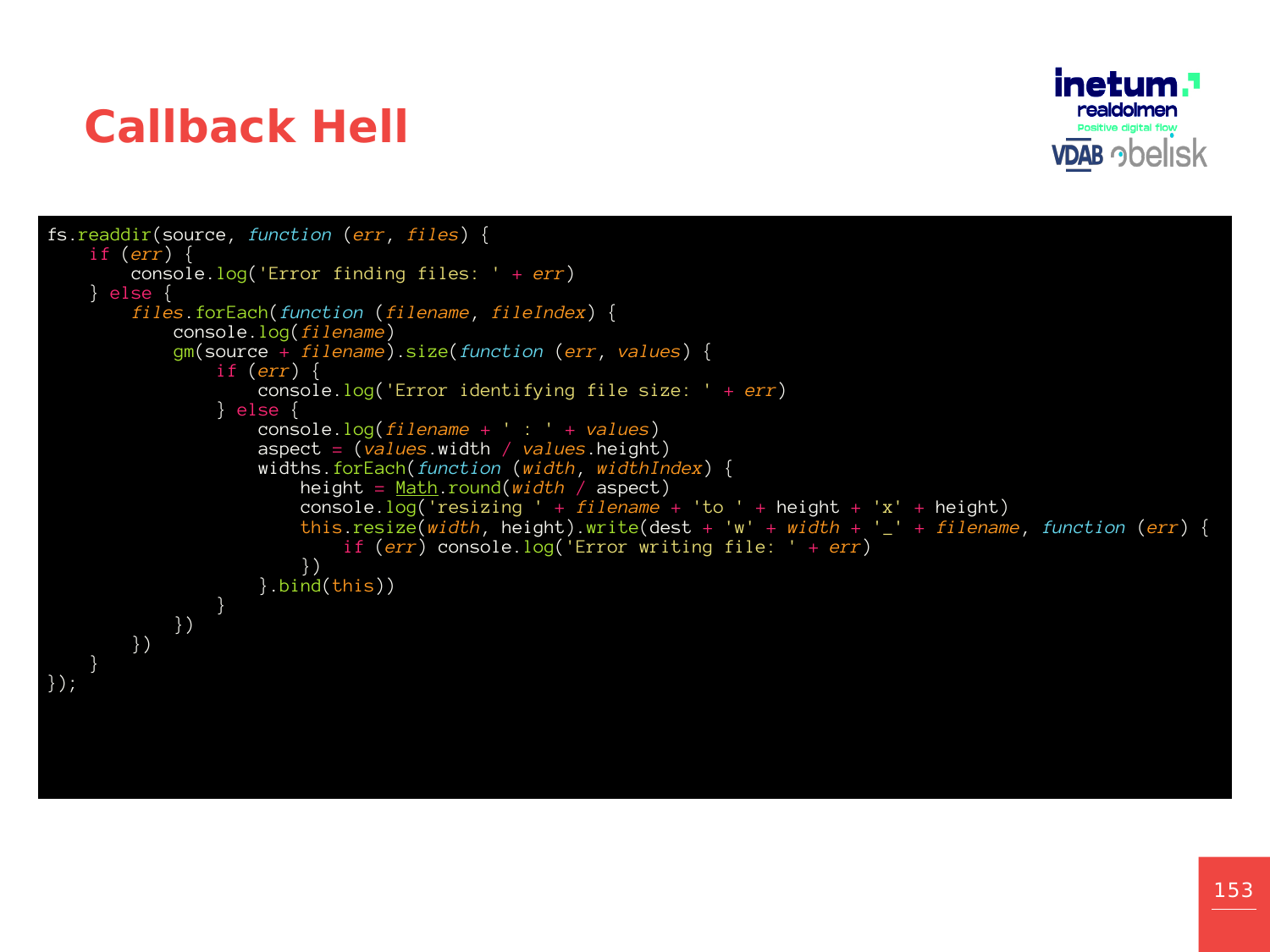

# Callback Hell
| fs.readdir(source, function (err, files) {      if (err) {          console.log('Error finding files: ' + err)      } else {          files.forEach(function (filename, fileIndex) {              console.log(filename)             gm(source + filename).size(function (err, values) {                  if (err) {                      console.log('Error identifying file size: ' + err)                  } else {                      console.log(filename + ' : ' + values)                     aspect = (values.width / values.height)                     widths.forEach(function (width, widthIndex) {                          height = Math.round(width / aspect)                         console.log('resizing ' + filename + 'to ' + height + 'x' + height)                         this.resize(width, height).write(dest + 'w' + width + '\_' + filename, function (err) {                              if (err) console.log('Error writing file: ' + err)                          })                      }.bind(this))                  }              })          })      }  }); |
| --- |